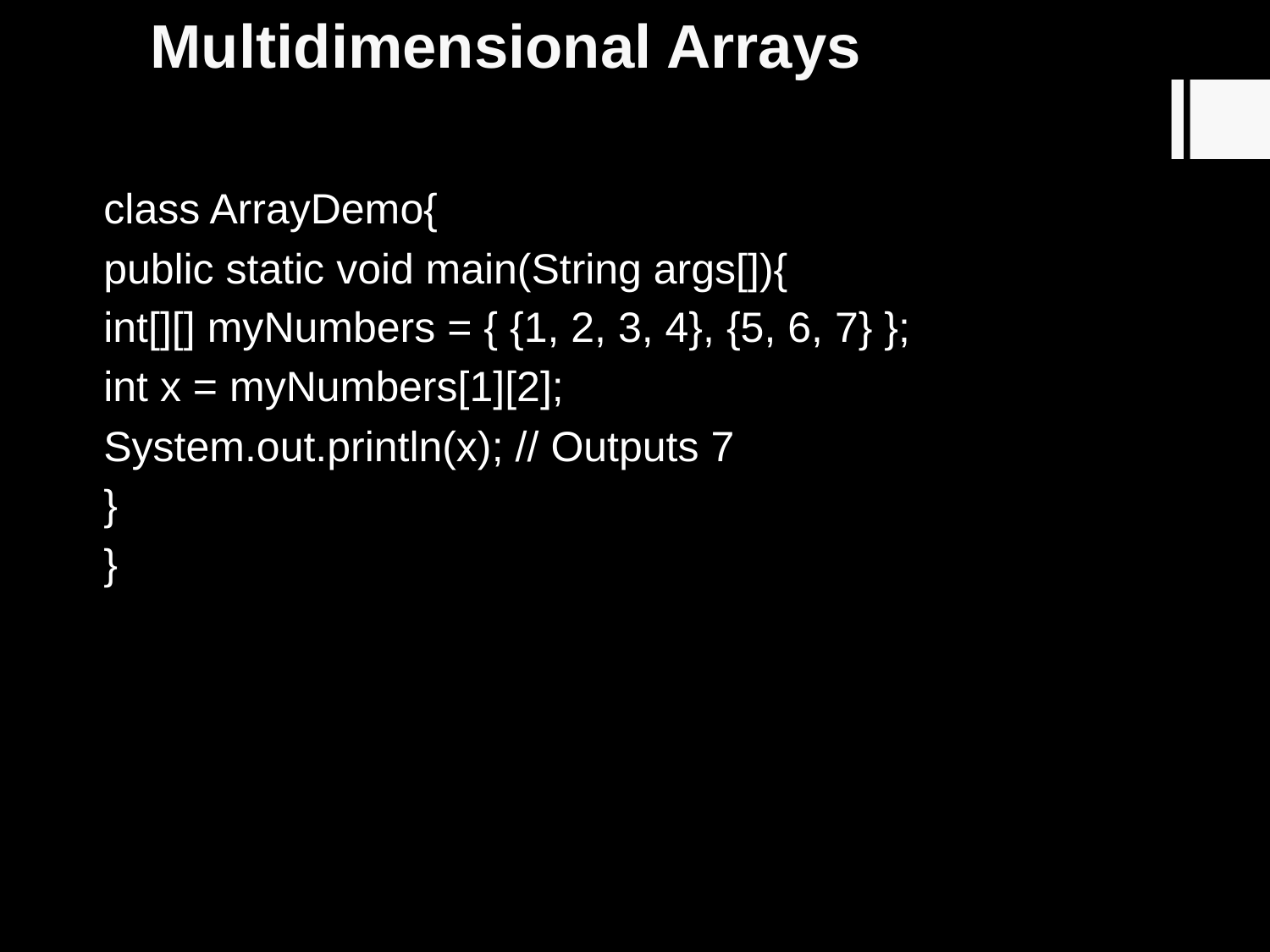

# Multidimensional Arrays

class ArrayDemo{
public static void main(String args[]){
int[][] myNumbers = { {1, 2, 3, 4}, {5, 6, 7} };
int x = myNumbers[1][2];
System.out.println(x); // Outputs 7
}
}